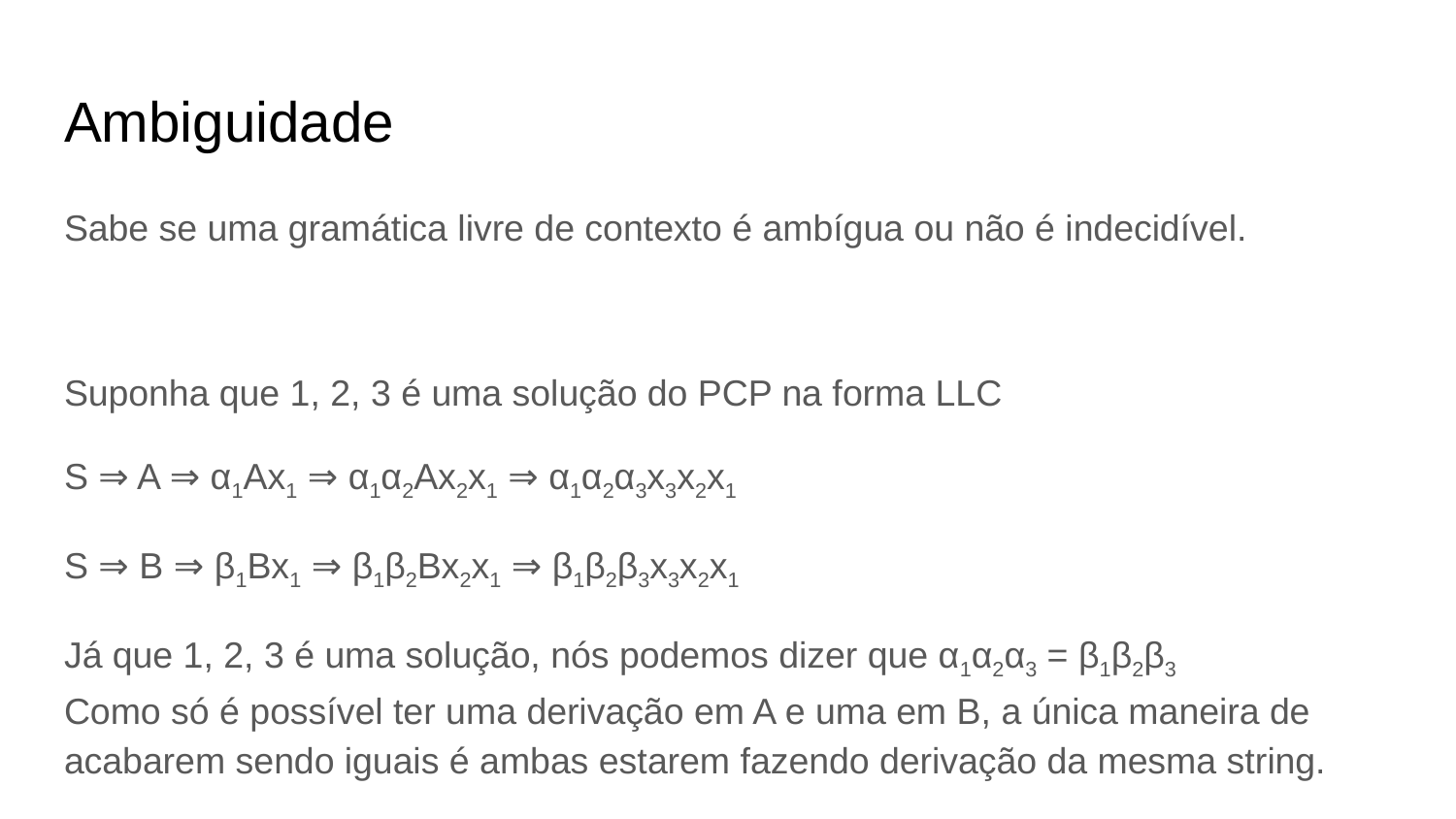

# Ambiguidade
Sabe se uma gramática livre de contexto é ambígua ou não é indecidível.

Suponha que 1, 2, 3 é uma solução do PCP na forma LLC
S ⇒ A ⇒ α1Ax1 ⇒ α1α2Ax2x1 ⇒ α1α2α3x3x2x1
S ⇒ B ⇒ β1Bx1 ⇒ β1β2Bx2x1 ⇒ β1β2β3x3x2x1
Já que 1, 2, 3 é uma solução, nós podemos dizer que α1α2α3 = β1β2β3
Como só é possível ter uma derivação em A e uma em B, a única maneira de acabarem sendo iguais é ambas estarem fazendo derivação da mesma string.